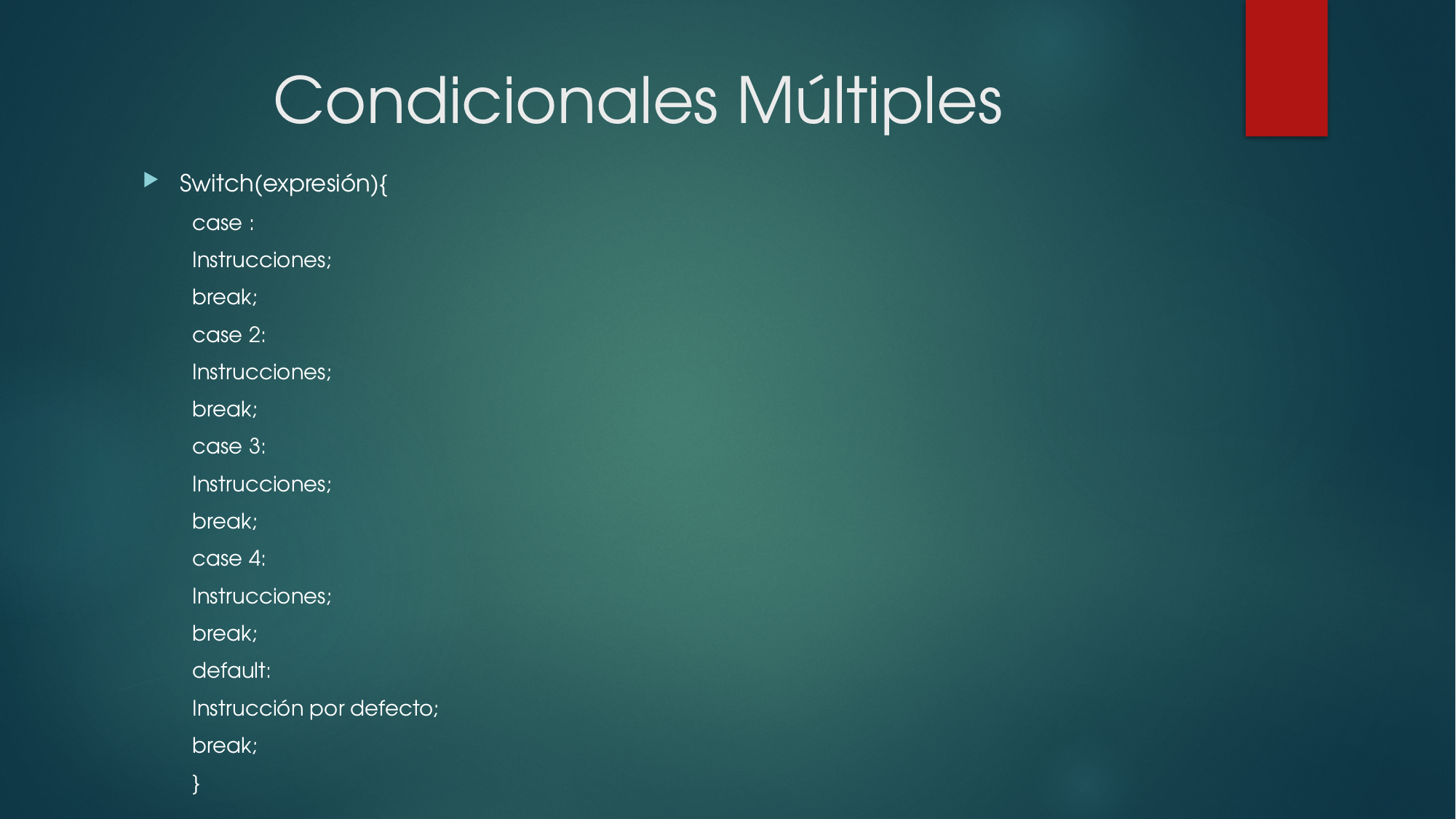

# Condicionales Múltiples
Switch(expresión){
	case :
		Instrucciones;
		break;
	case 2:
		Instrucciones;
		break;
	case 3:
		Instrucciones;
		break;
	case 4:
		Instrucciones;
		break;
	default:
		Instrucción por defecto;
		break;
}